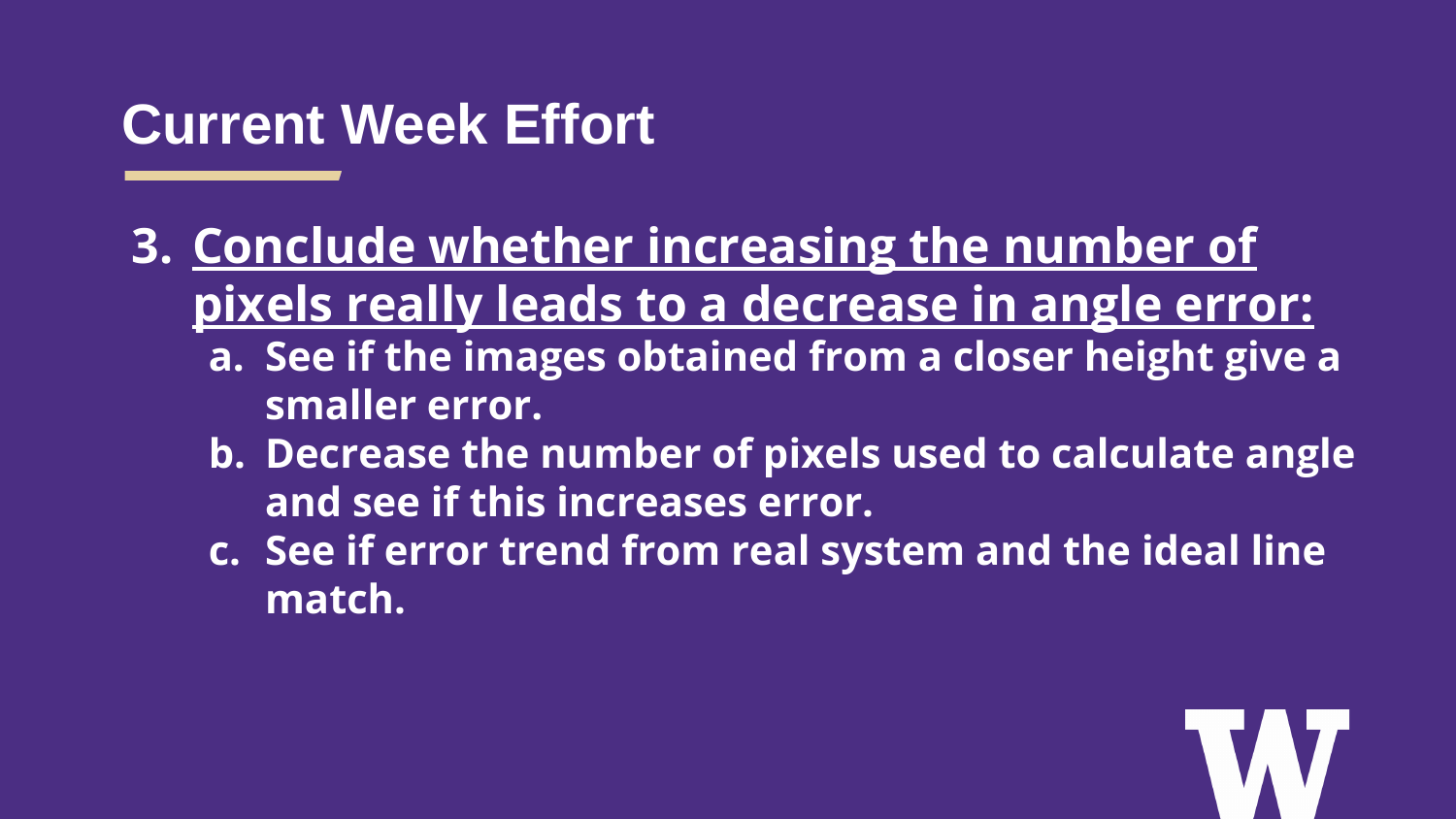

# Current Week Effort
Conclude whether increasing the number of pixels really leads to a decrease in angle error:
See if the images obtained from a closer height give a smaller error.
Decrease the number of pixels used to calculate angle and see if this increases error.
See if error trend from real system and the ideal line match.